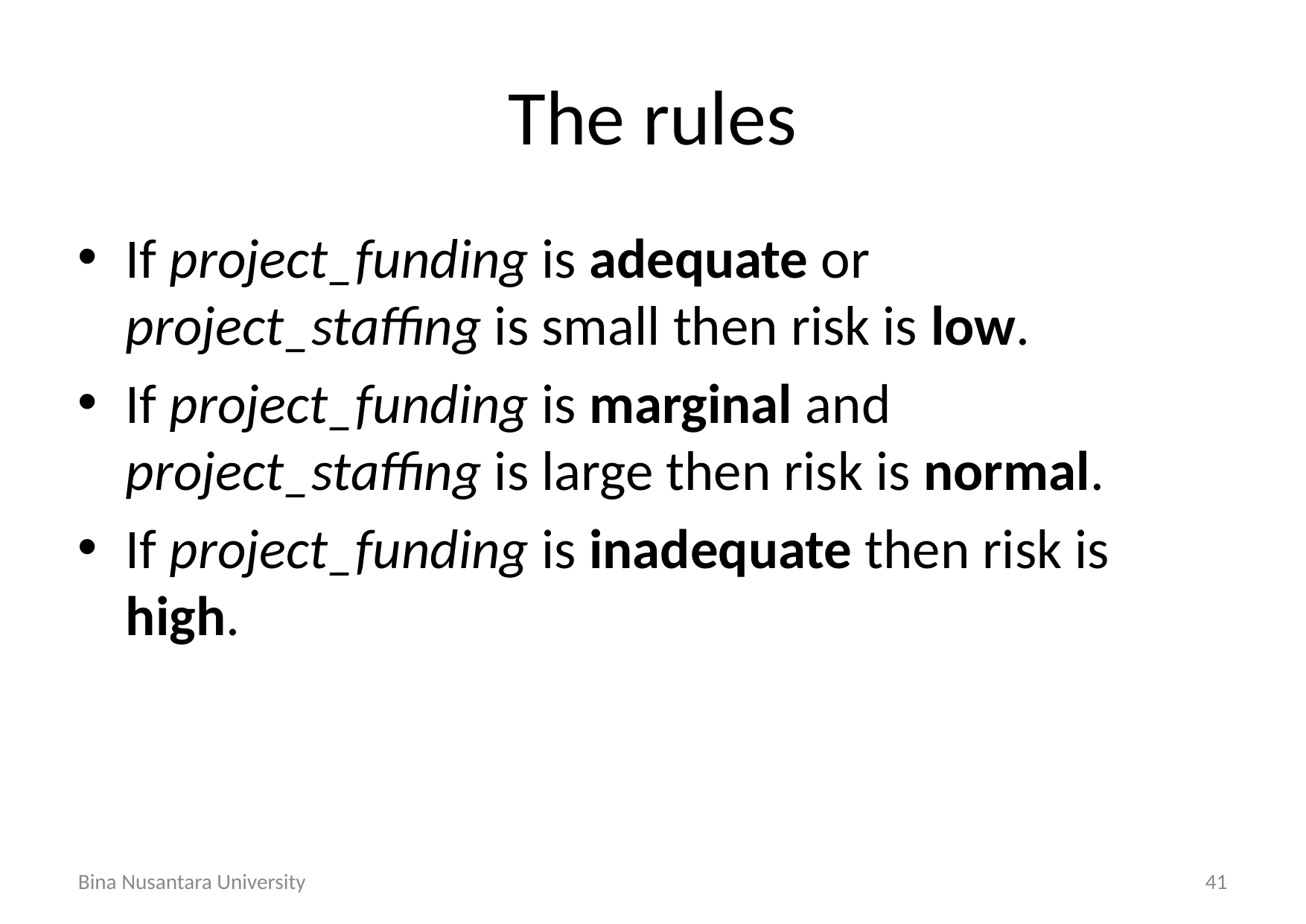

# The rules
If project_funding is adequate or project_staffing is small then risk is low.
If project_funding is marginal and project_staffing is large then risk is normal.
If project_funding is inadequate then risk is high.

Bina Nusantara University
41